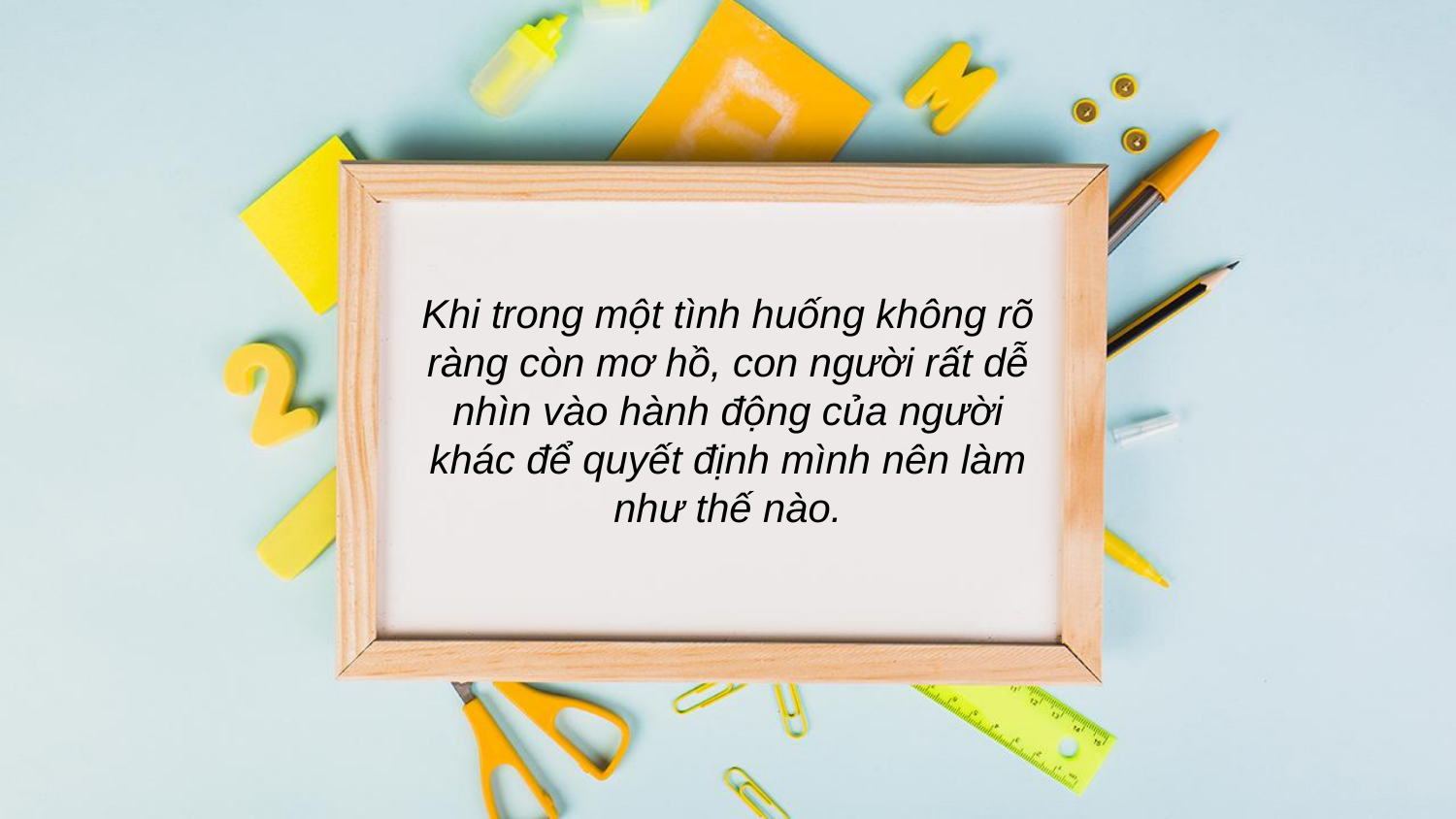

# Khi trong một tình huống không rõ ràng còn mơ hồ, con người rất dễ nhìn vào hành động của người khác để quyết định mình nên làm như thế nào.